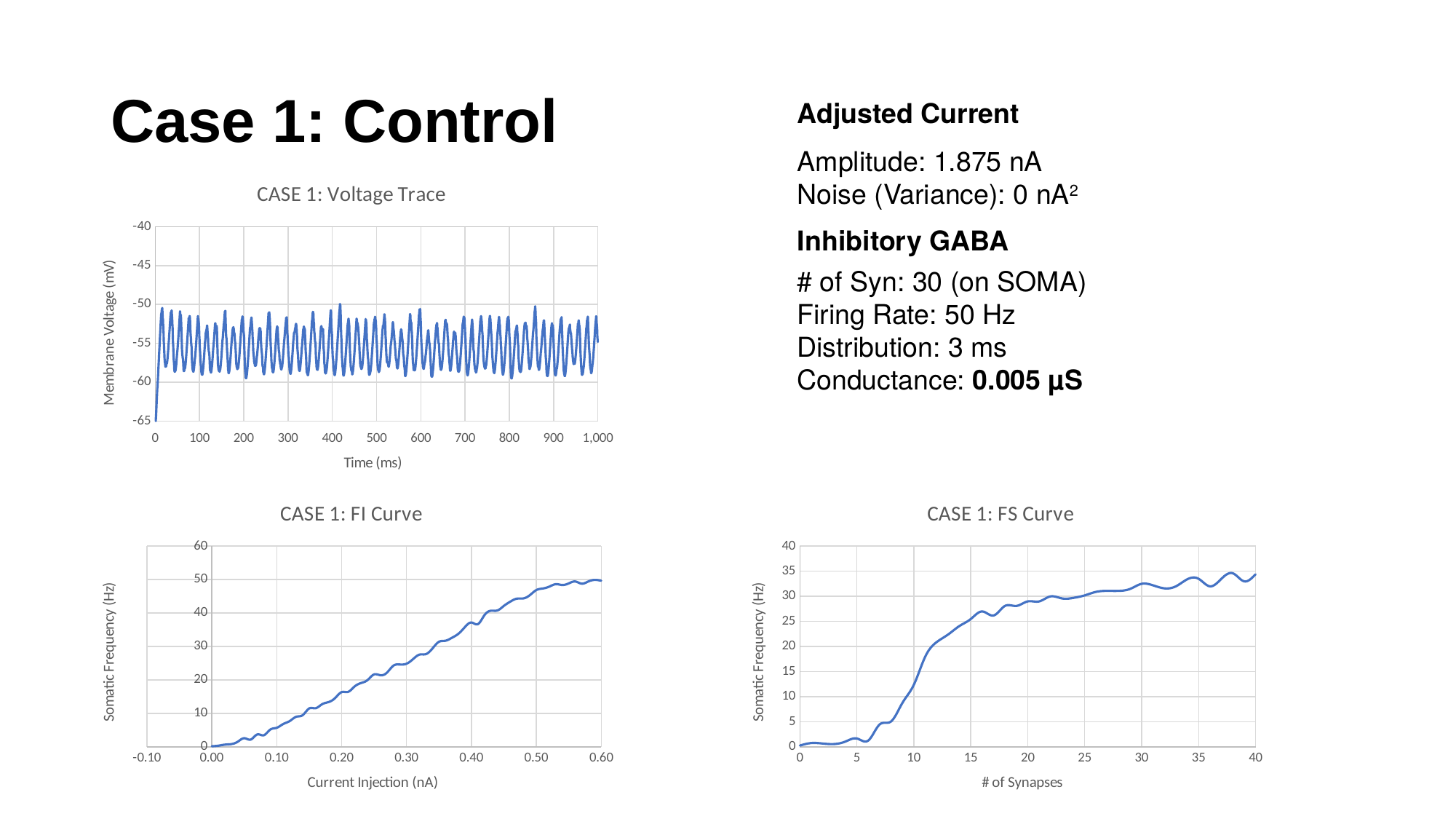

# Case 1: Control
Adjusted Current
Amplitude: 1.875 nA
Noise (Variance): 0 nA2

### Chart: CASE 1: Voltage Trace

| Category |  |
|---|---|
Inhibitory GABA
# of Syn: 30 (on SOMA)
Firing Rate: 50 Hz
Distribution: 3 ms
Conductance: 0.005 µS

### Chart: CASE 1: FI Curve

| Category |  |
|---|---|

### Chart: CASE 1: FS Curve

| Category |  |
|---|---|